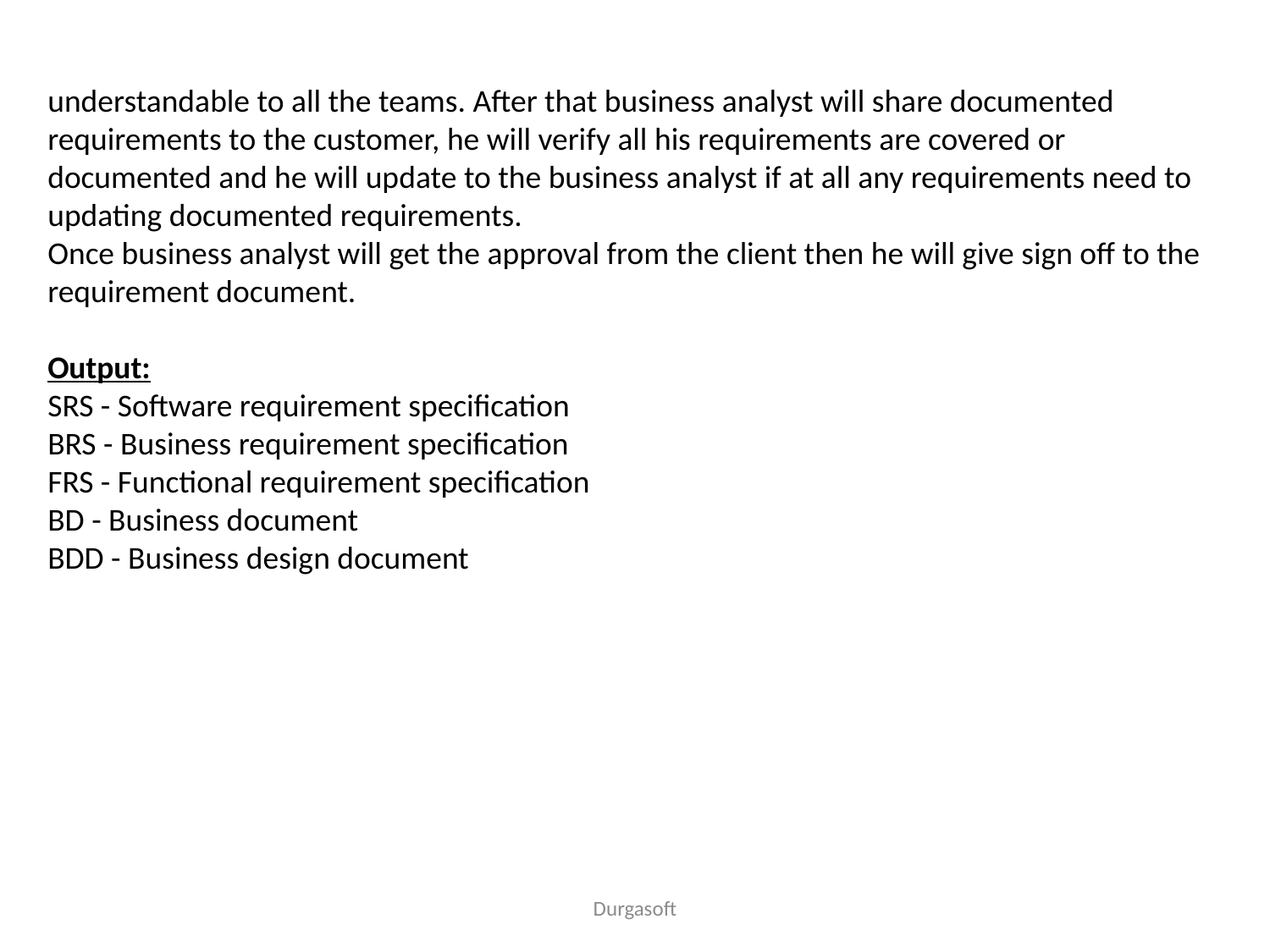

understandable to all the teams. After that business analyst will share documented requirements to the customer, he will verify all his requirements are covered or documented and he will update to the business analyst if at all any requirements need to updating documented requirements.
Once business analyst will get the approval from the client then he will give sign off to the requirement document.

Output:
SRS - Software requirement specification
BRS - Business requirement specification
FRS - Functional requirement specification
BD - Business document
BDD - Business design document
Durgasoft